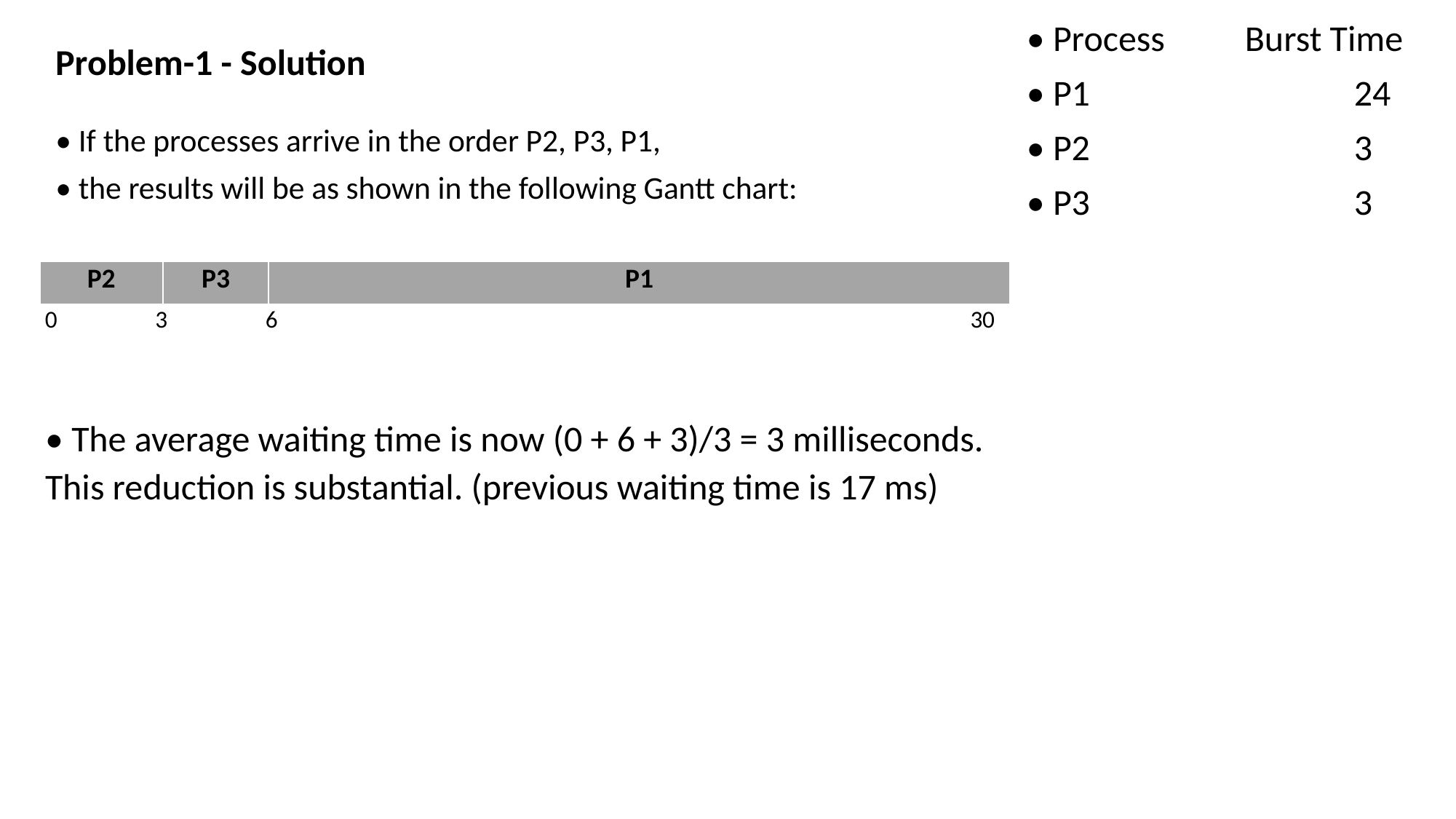

• Process	Burst Time
• P1			24
• P2			3
• P3			3
Problem-1 - Solution
• If the processes arrive in the order P2, P3, P1,
• the results will be as shown in the following Gantt chart:
| P2 | P3 | P1 |
| --- | --- | --- |
0                  3                  6                                                                                                                               30
• The average waiting time is now (0 + 6 + 3)/3 = 3 milliseconds.
This reduction is substantial. (previous waiting time is 17 ms)